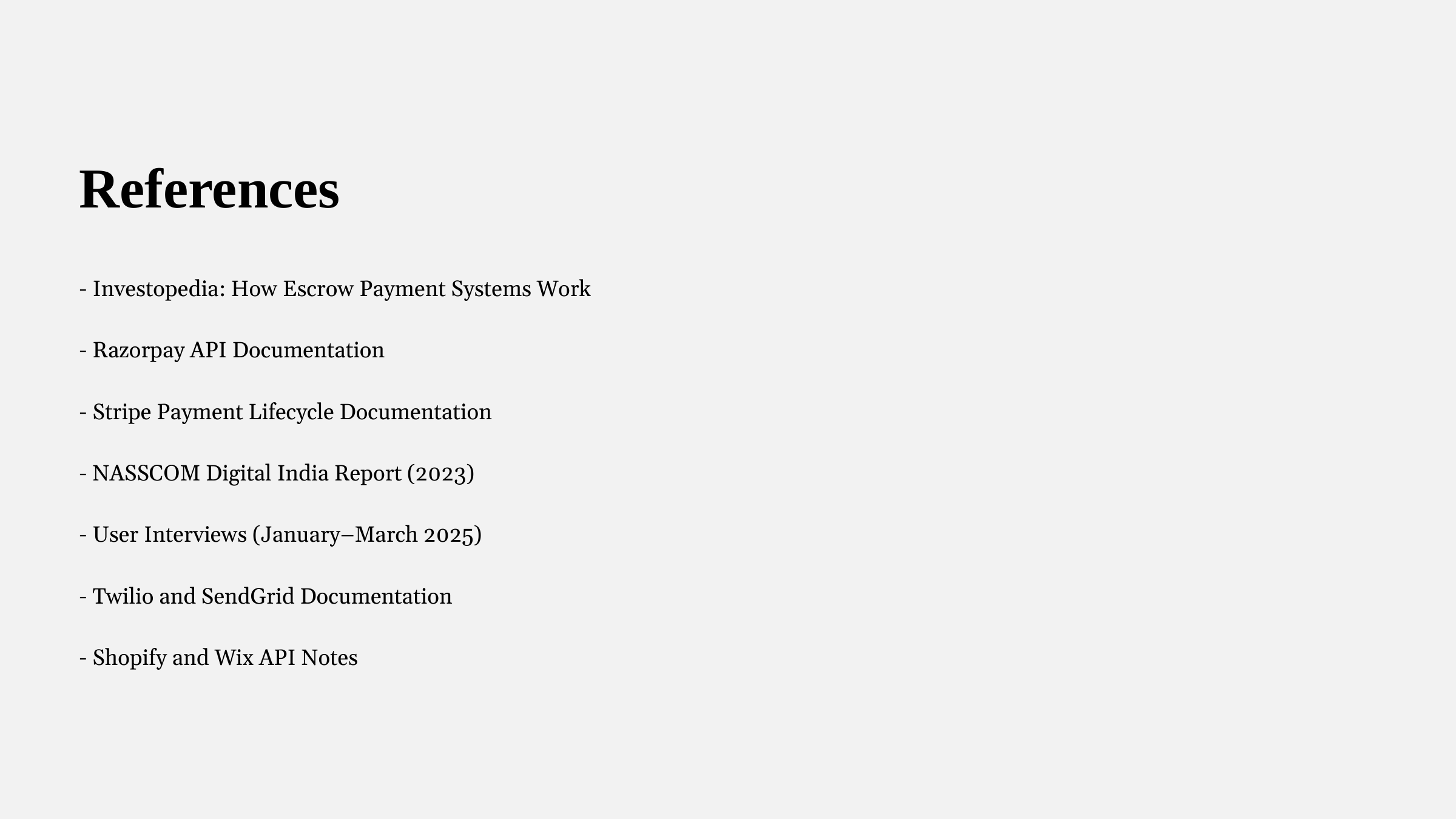

References
- Investopedia: How Escrow Payment Systems Work
- Razorpay API Documentation
- Stripe Payment Lifecycle Documentation
- NASSCOM Digital India Report (2023)
- User Interviews (January–March 2025)
- Twilio and SendGrid Documentation
- Shopify and Wix API Notes